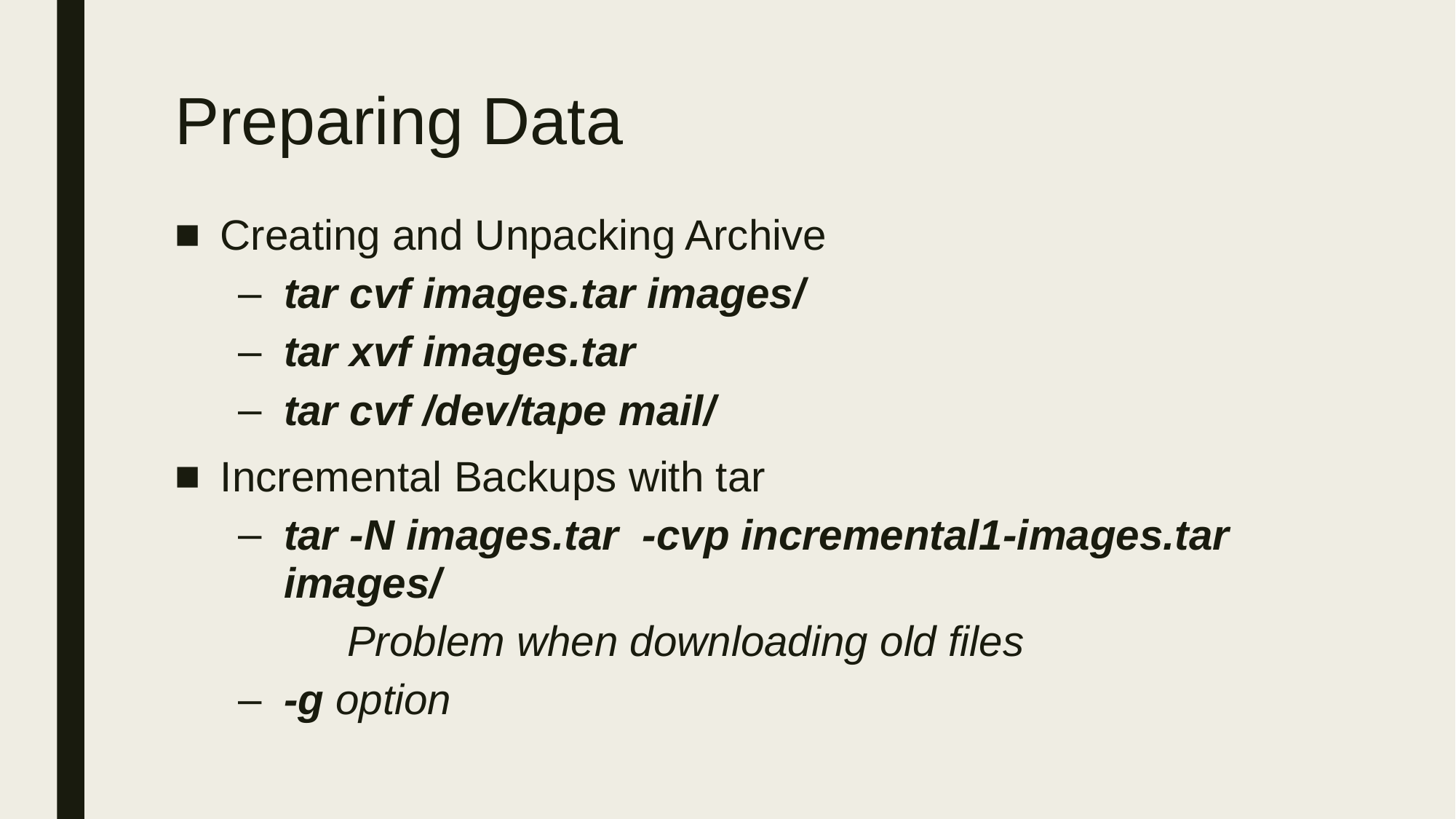

# Preparing Data
Creating and Unpacking Archive
tar cvf images.tar images/
tar xvf images.tar
tar cvf /dev/tape mail/
Incremental Backups with tar
tar -N images.tar  -cvp incremental1-images.tar images/
	Problem when downloading old files
-g option